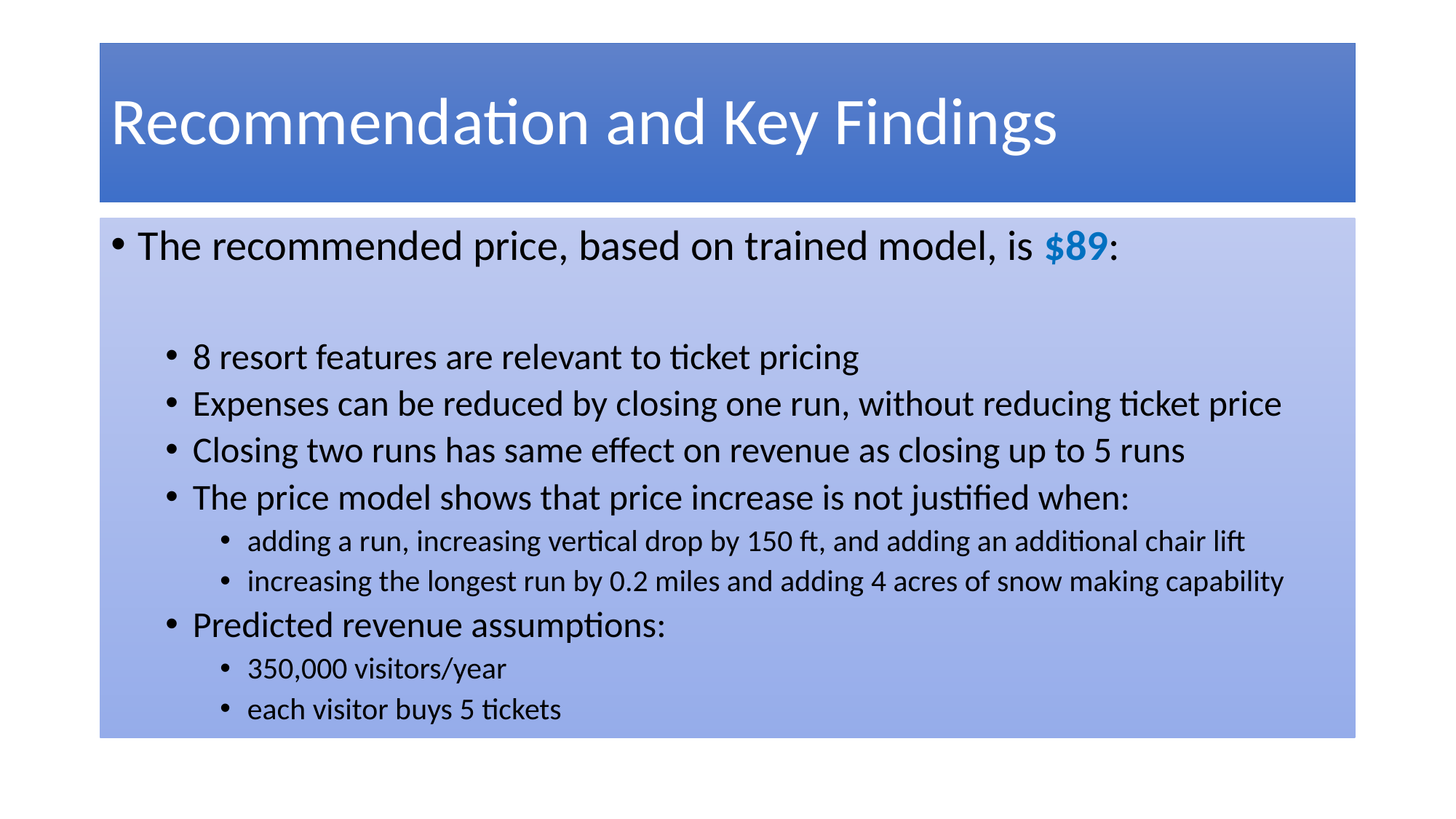

# Recommendation and Key Findings
The recommended price, based on trained model, is $89:

8 resort features are relevant to ticket pricing
Expenses can be reduced by closing one run, without reducing ticket price
Closing two runs has same effect on revenue as closing up to 5 runs
The price model shows that price increase is not justified when:
adding a run, increasing vertical drop by 150 ft, and adding an additional chair lift
increasing the longest run by 0.2 miles and adding 4 acres of snow making capability
Predicted revenue assumptions:
350,000 visitors/year
each visitor buys 5 tickets